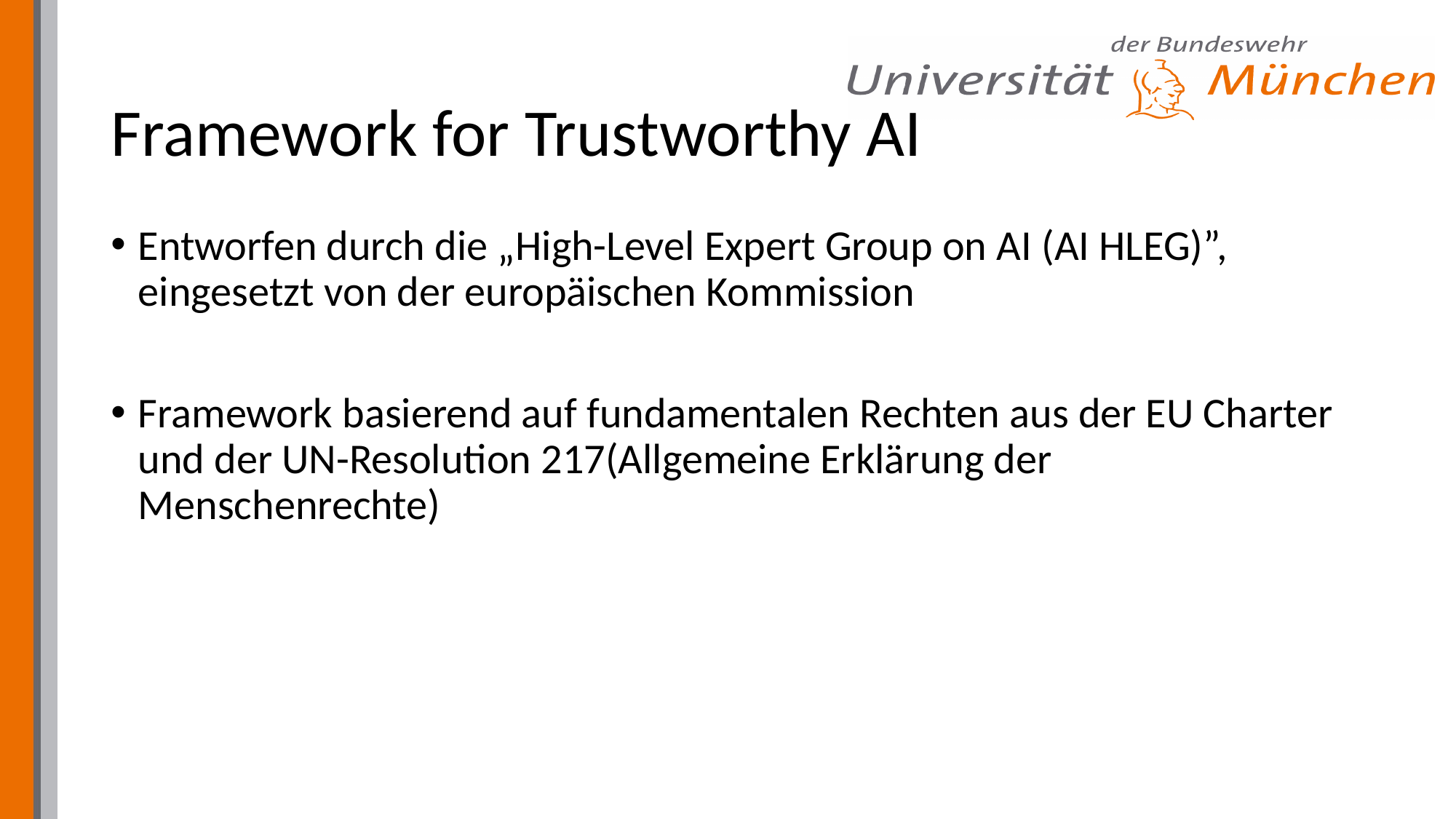

# Framework for Trustworthy AI
Entworfen durch die „High-Level Expert Group on AI (AI HLEG)”, eingesetzt von der europäischen Kommission

Framework basierend auf fundamentalen Rechten aus der EU Charter und der UN-Resolution 217(Allgemeine Erklärung der Menschenrechte)